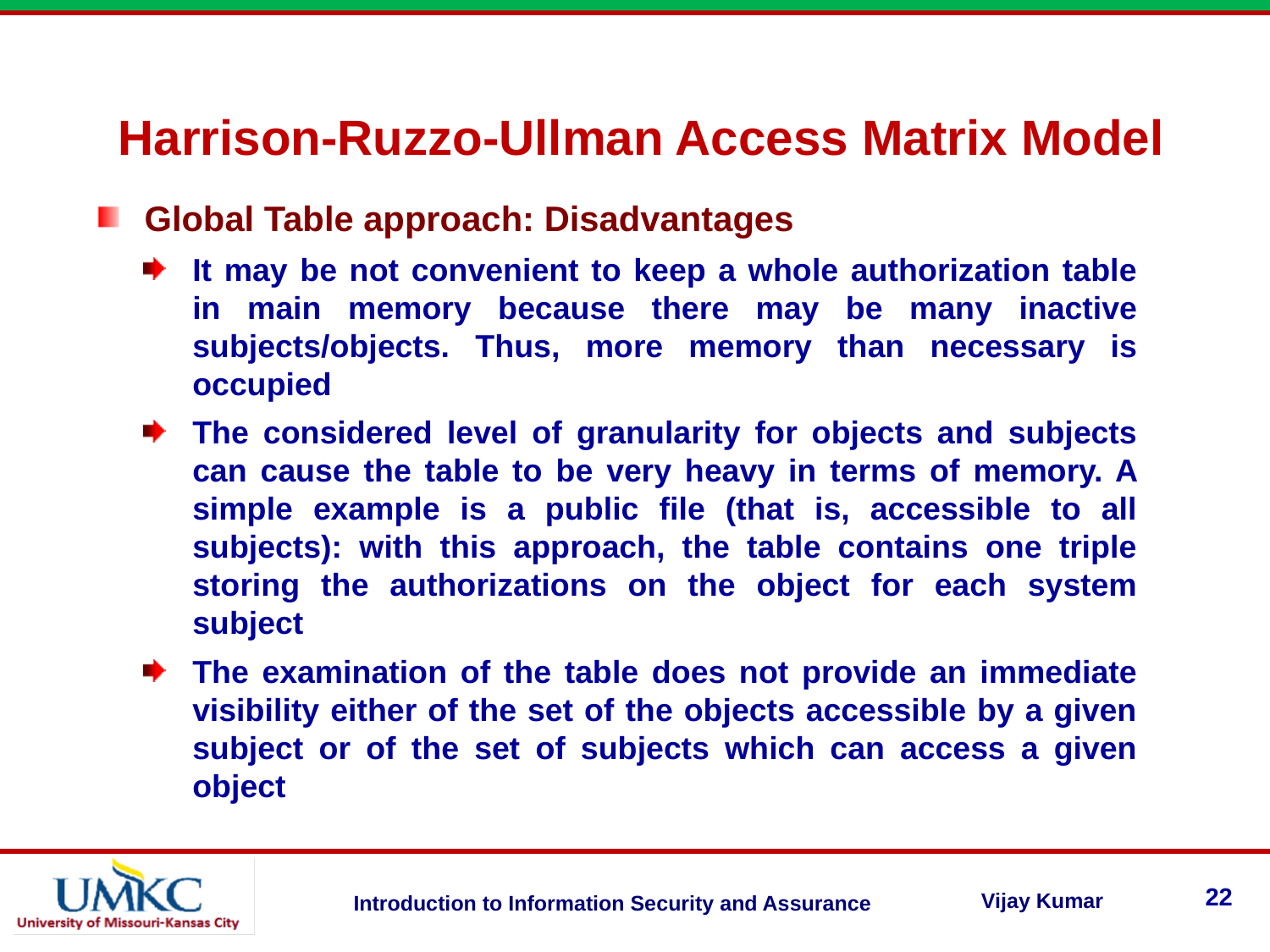

Harrison-Ruzzo-Ullman Access Matrix Model
Global Table approach: Disadvantages
It may be not convenient to keep a whole authorization table in main memory because there may be many inactive subjects/objects. Thus, more memory than necessary is occupied
The considered level of granularity for objects and subjects can cause the table to be very heavy in terms of memory. A simple example is a public file (that is, accessible to all subjects): with this approach, the table contains one triple storing the authorizations on the object for each system subject
The examination of the table does not provide an immediate visibility either of the set of the objects accessible by a given subject or of the set of subjects which can access a given object
22